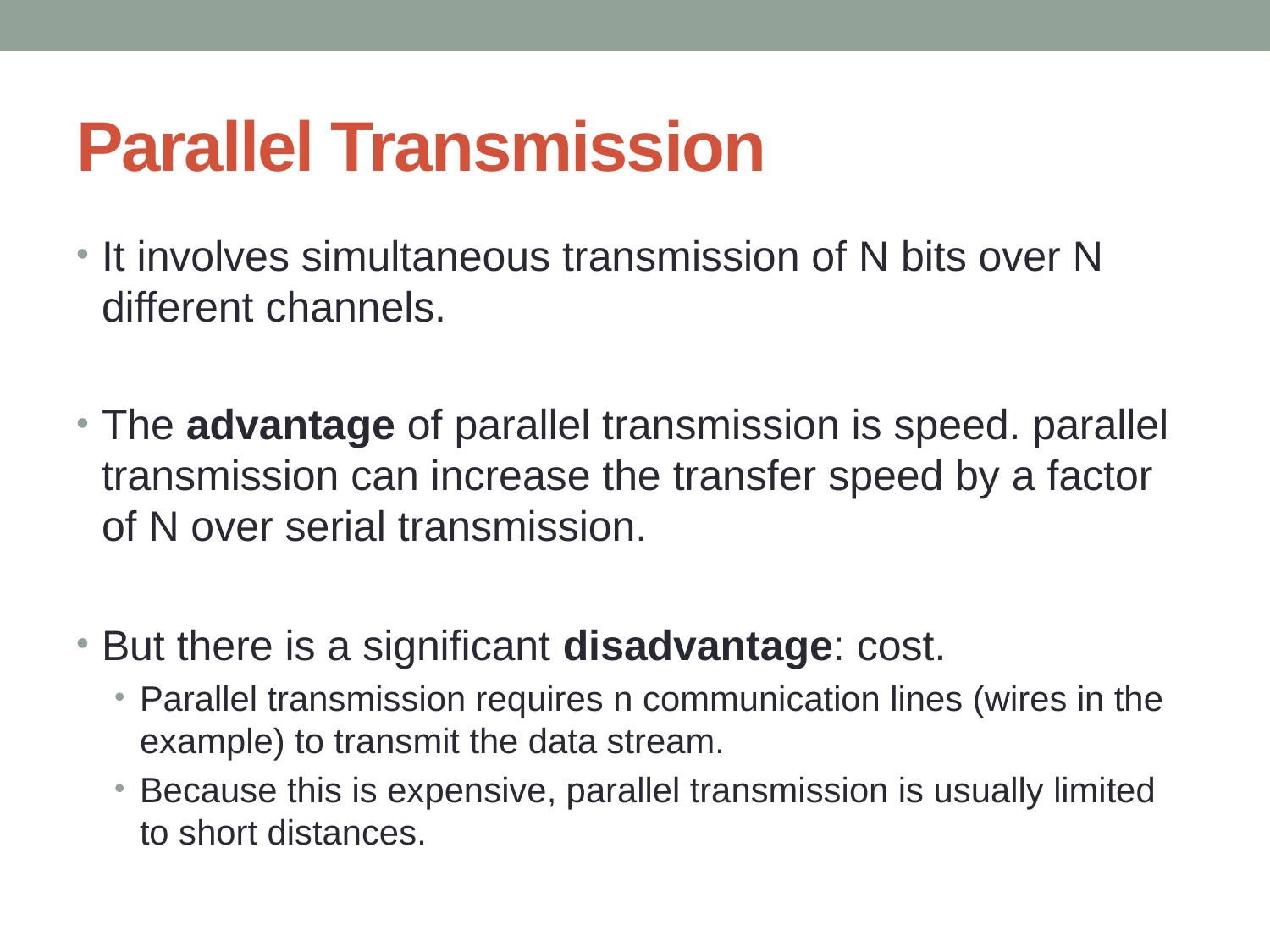

# Parallel Transmission
It involves simultaneous transmission of N bits over N different channels.

The advantage of parallel transmission is speed. parallel transmission can increase the transfer speed by a factor of N over serial transmission.

But there is a significant disadvantage: cost.
Parallel transmission requires n communication lines (wires in the example) to transmit the data stream.
Because this is expensive, parallel transmission is usually limited to short distances.